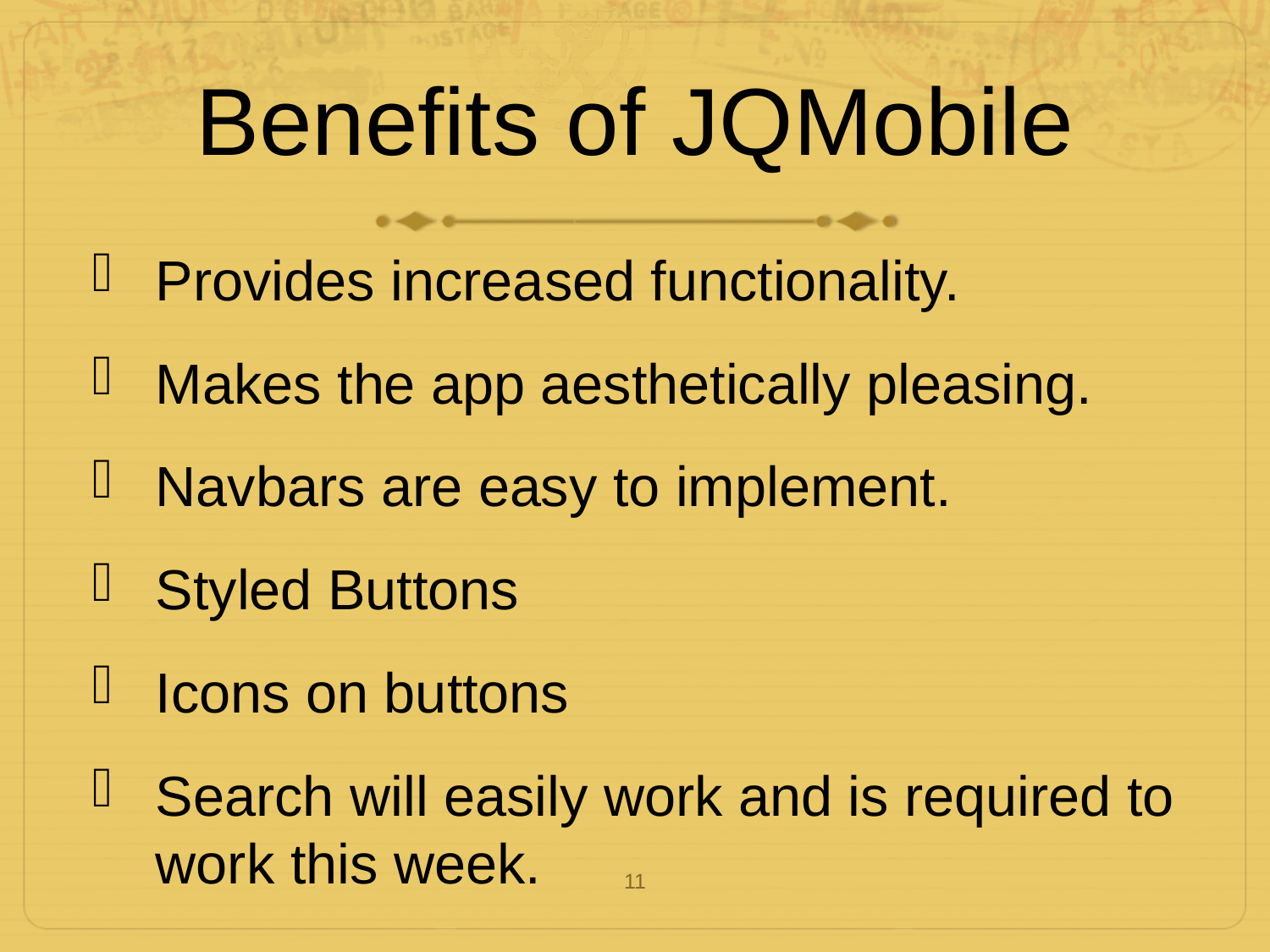

# Benefits of JQMobile
Provides increased functionality.
Makes the app aesthetically pleasing.
Navbars are easy to implement.
Styled Buttons
Icons on buttons
Search will easily work and is required to work this week.
11